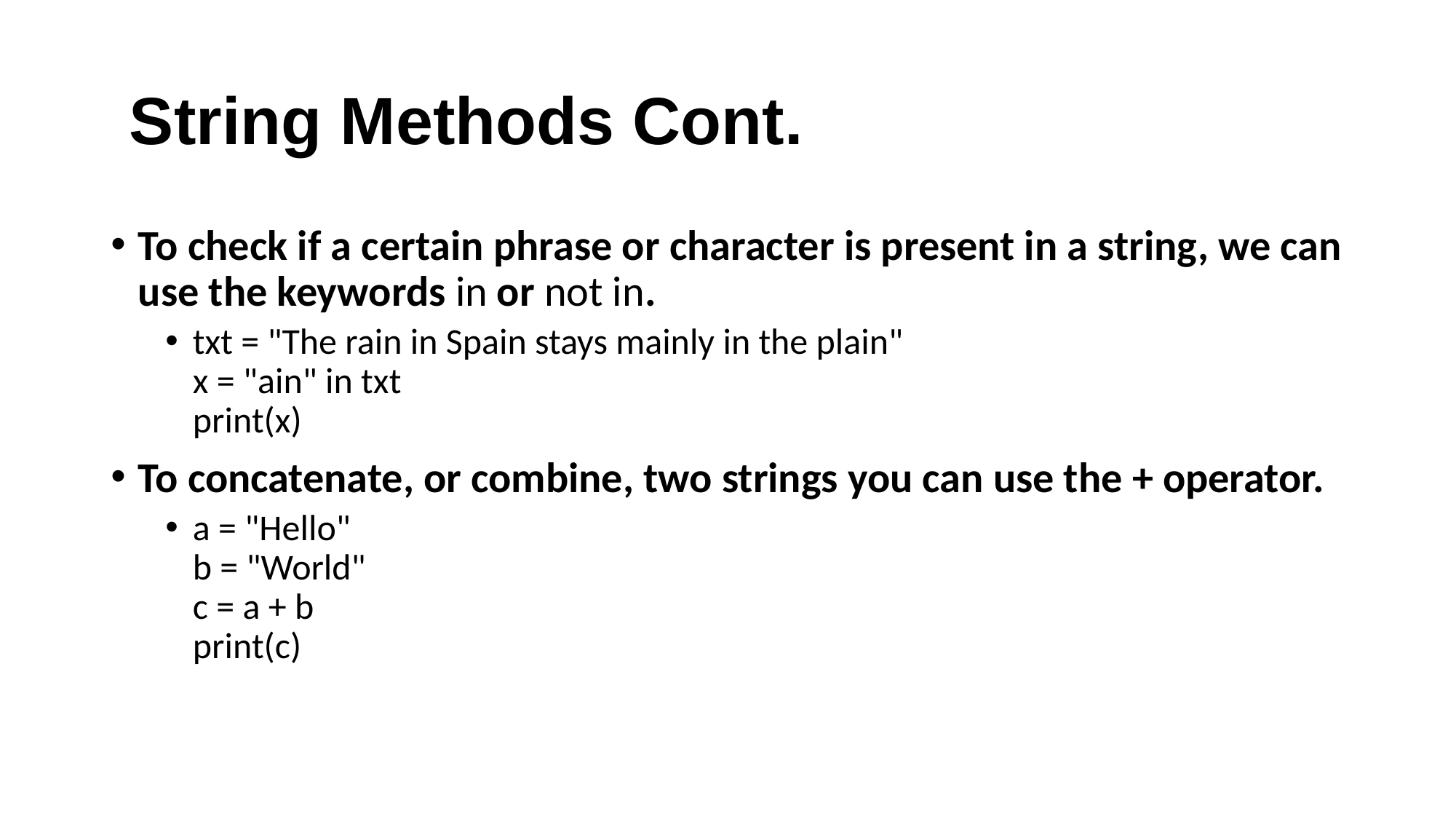

# String Methods Cont.
To check if a certain phrase or character is present in a string, we can use the keywords in or not in.
txt = "The rain in Spain stays mainly in the plain"
x = "ain" in txt
print(x)
To concatenate, or combine, two strings you can use the + operator.
a = "Hello"
b = "World"
c = a + b
print(c)